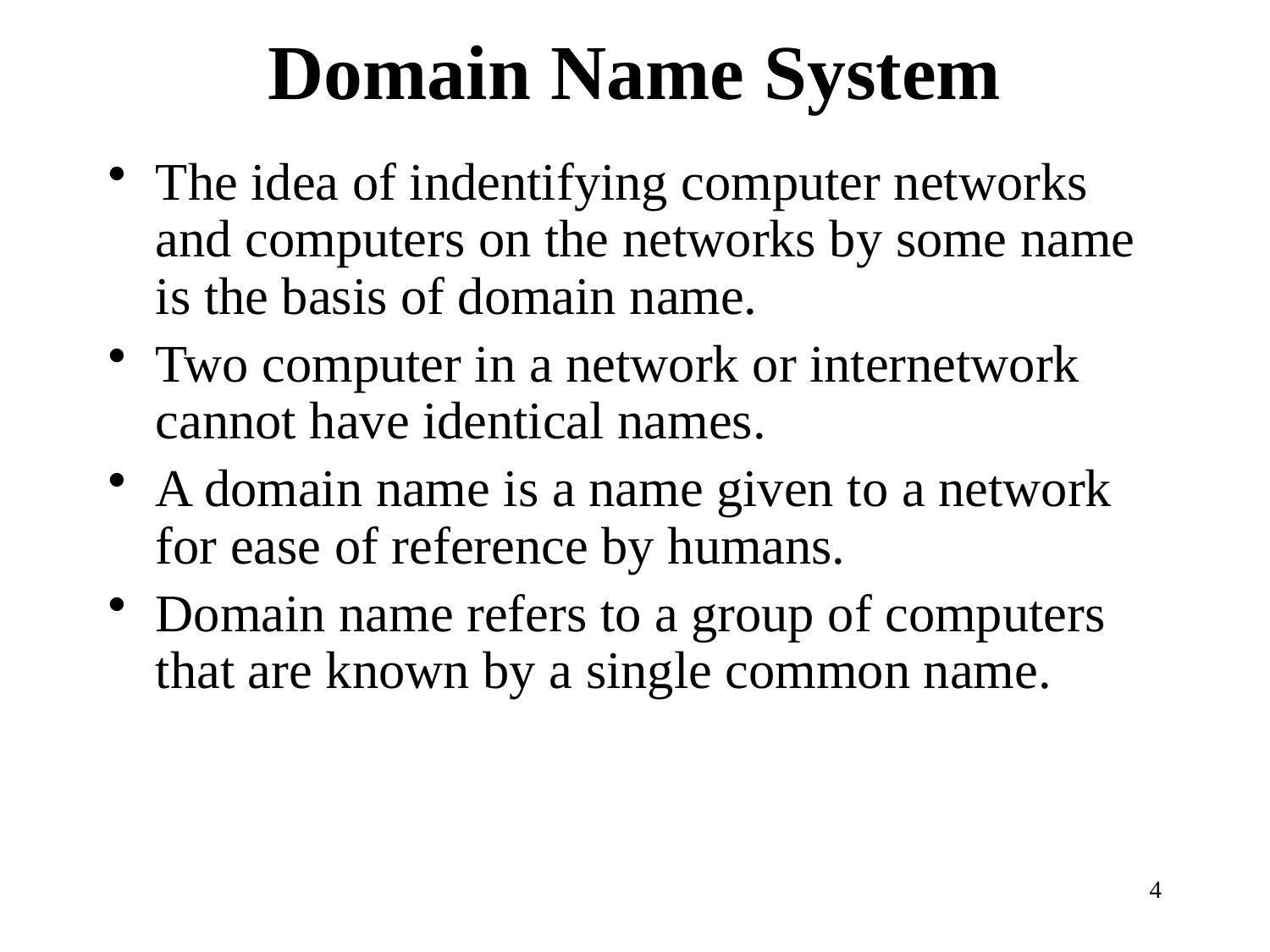

# Domain Name System
The idea of indentifying computer networks and computers on the networks by some name is the basis of domain name.
Two computer in a network or internetwork cannot have identical names.
A domain name is a name given to a network for ease of reference by humans.
Domain name refers to a group of computers that are known by a single common name.
4